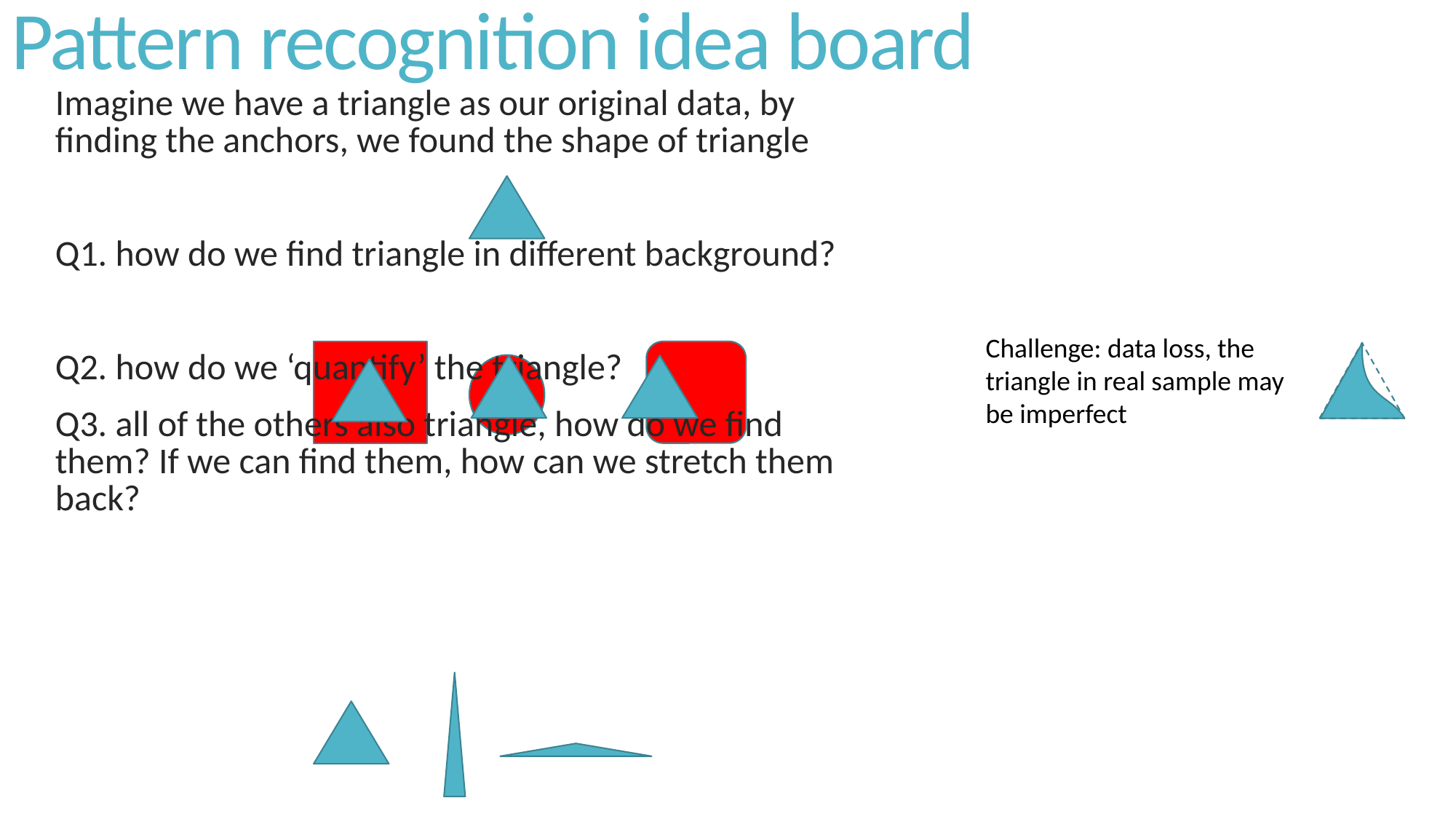

# Pattern recognition idea board
Imagine we have a triangle as our original data, by finding the anchors, we found the shape of triangle

Q1. how do we find triangle in different background?

Q2. how do we ‘quantify’ the triangle?
Q3. all of the others also triangle, how do we find them? If we can find them, how can we stretch them back?

Challenge: data loss, the triangle in real sample may be imperfect